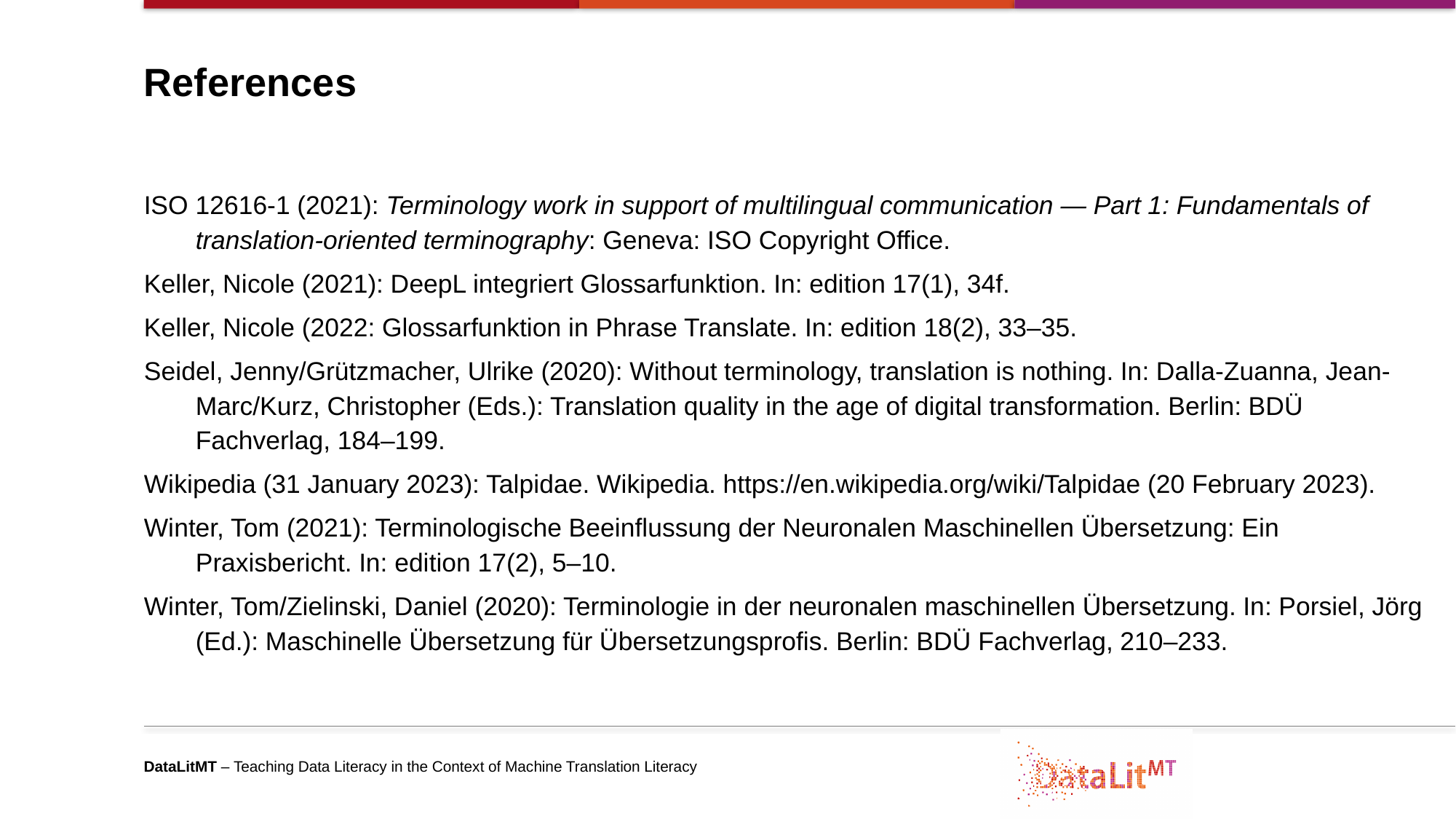

# References
ISO 12616-1 (2021): Terminology work in support of multilingual communication — Part 1: Fundamentals of translation-oriented terminography: Geneva: ISO Copyright Office.
Keller, Nicole (2021): DeepL integriert Glossarfunktion. In: edition 17(1), 34f.
Keller, Nicole (2022: Glossarfunktion in Phrase Translate. In: edition 18(2), 33–35.
Seidel, Jenny/Grützmacher, Ulrike (2020): Without terminology, translation is nothing. In: Dalla-Zuanna, Jean-Marc/Kurz, Christopher (Eds.): Translation quality in the age of digital transformation. Berlin: BDÜ Fachverlag, 184–199.
Wikipedia (31 January 2023): Talpidae. Wikipedia. https://en.wikipedia.org/wiki/Talpidae (20 February 2023).
Winter, Tom (2021): Terminologische Beeinflussung der Neuronalen Maschinellen Übersetzung: Ein Praxisbericht. In: edition 17(2), 5–10.
Winter, Tom/Zielinski, Daniel (2020): Terminologie in der neuronalen maschinellen Übersetzung. In: Porsiel, Jörg (Ed.): Maschinelle Übersetzung für Übersetzungsprofis. Berlin: BDÜ Fachverlag, 210–233.